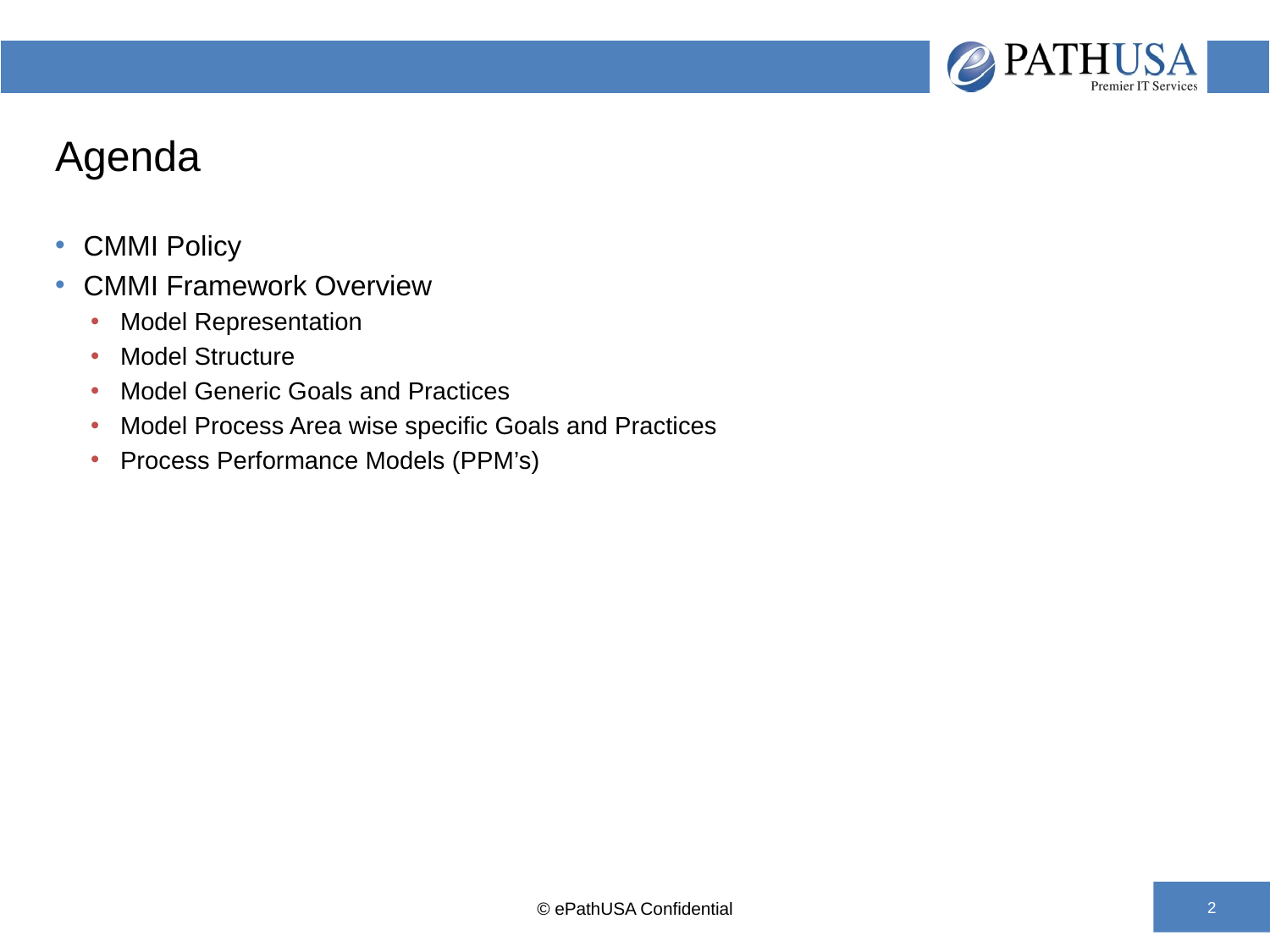

# Agenda
CMMI Policy
CMMI Framework Overview
Model Representation
Model Structure
Model Generic Goals and Practices
Model Process Area wise specific Goals and Practices
Process Performance Models (PPM’s)

© ePathUSA Confidential